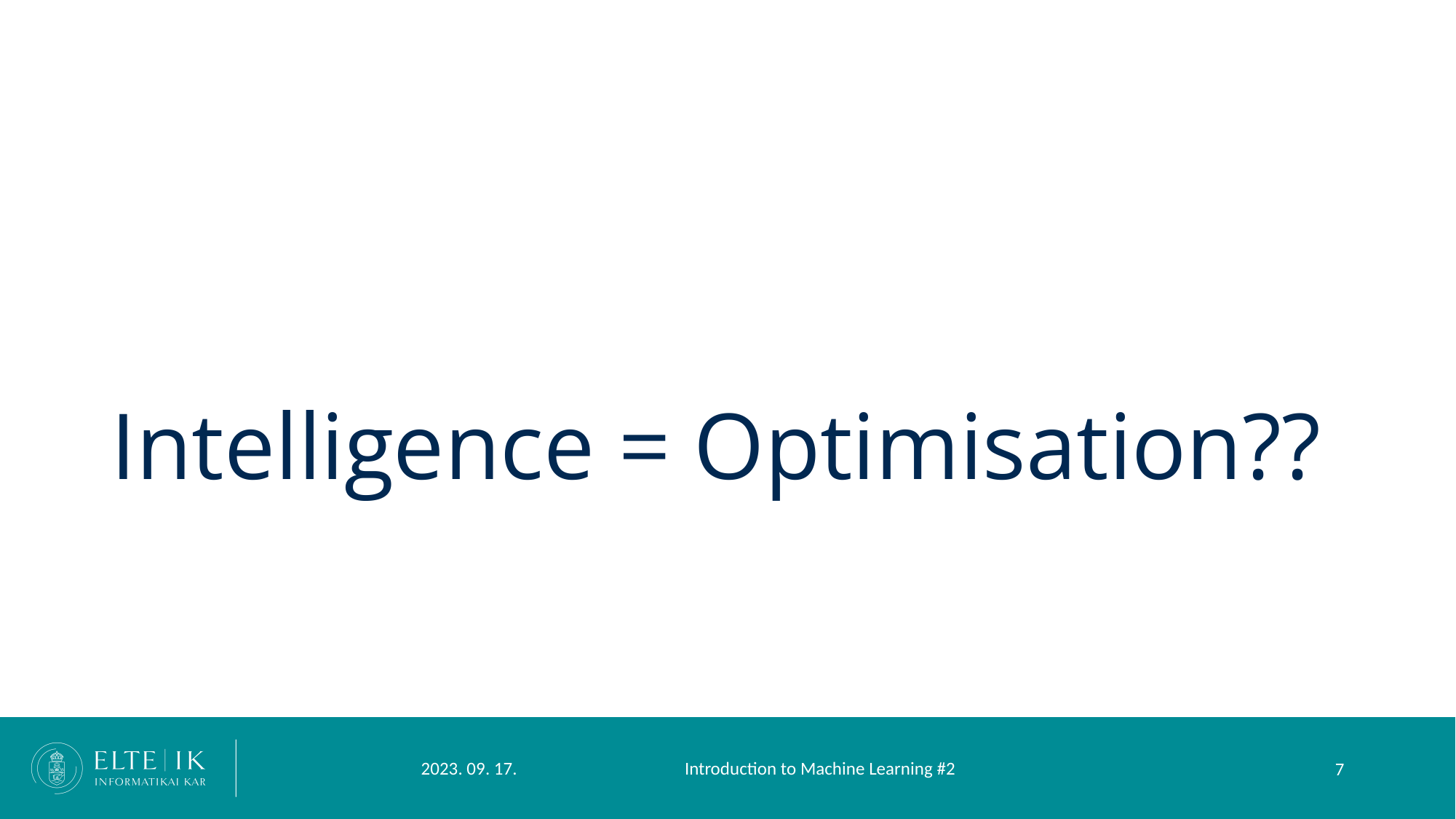

# Intelligence = Optimisation??

2023. 09. 17.
Introduction to Machine Learning #2
7